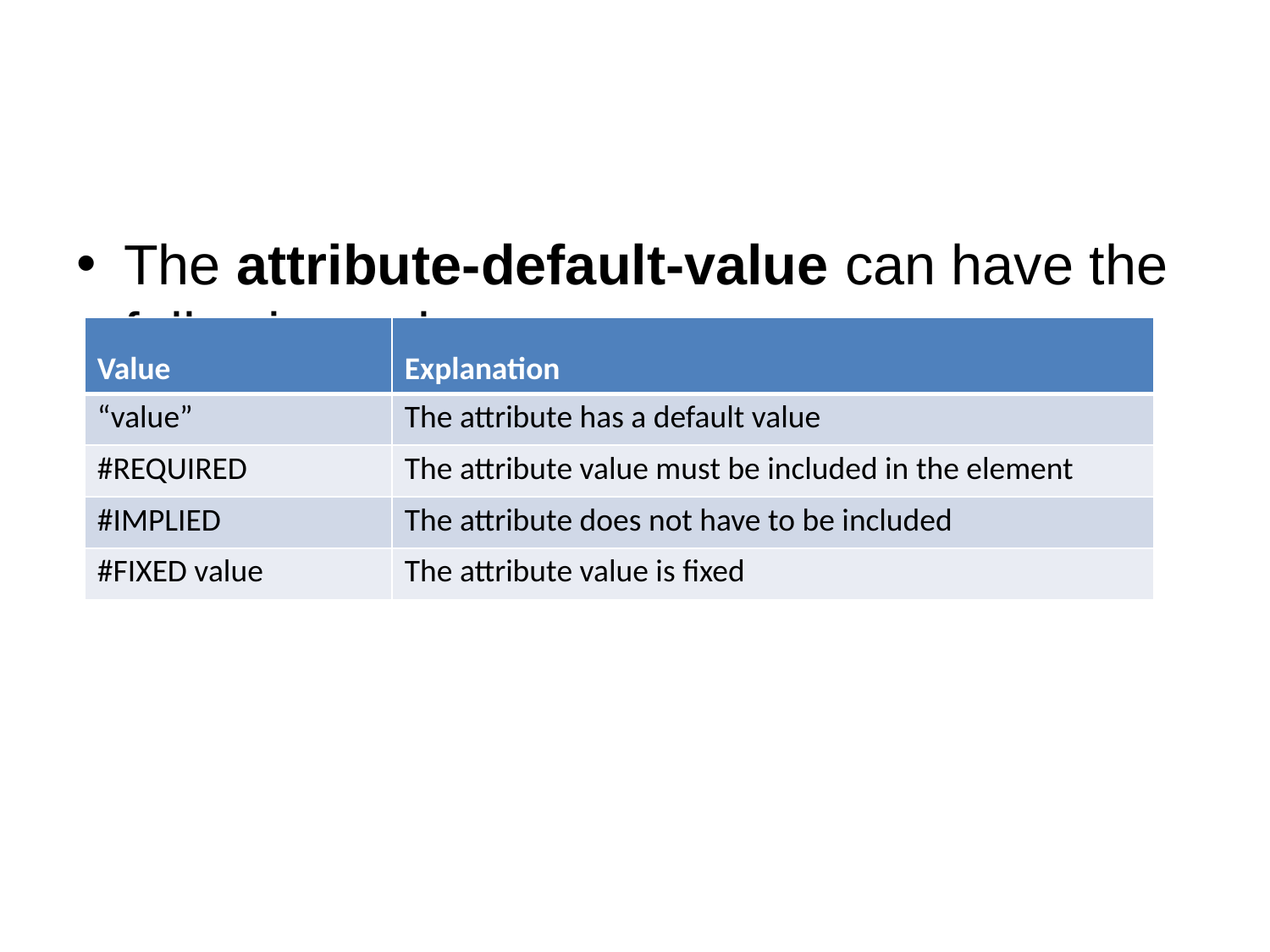

#
The attribute-default-value can have the following values
| Value | Explanation |
| --- | --- |
| “value” | The attribute has a default value |
| #REQUIRED | The attribute value must be included in the element |
| #IMPLIED | The attribute does not have to be included |
| #FIXED value | The attribute value is fixed |